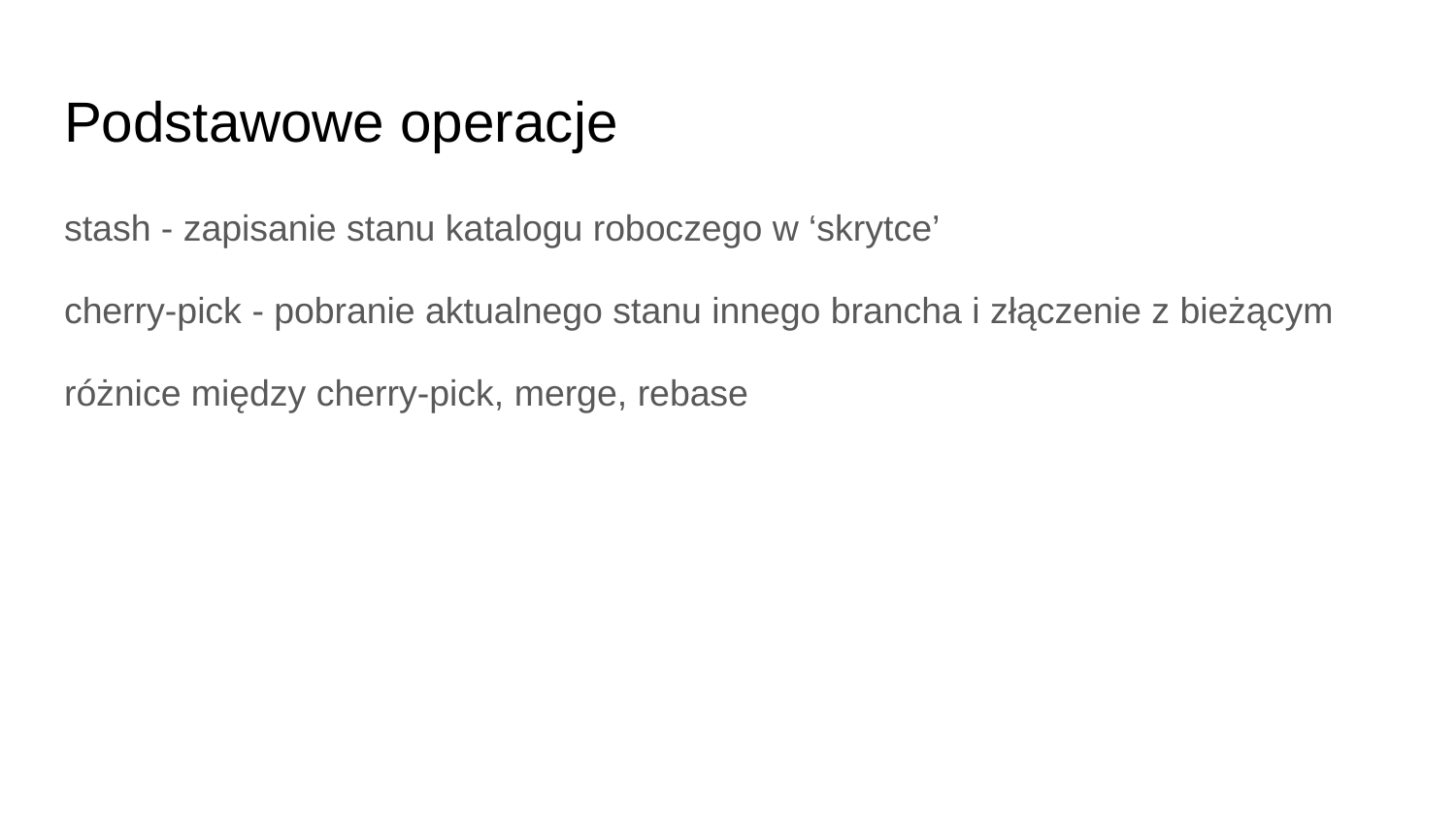

# Podstawowe operacje
stash - zapisanie stanu katalogu roboczego w ‘skrytce’
cherry-pick - pobranie aktualnego stanu innego brancha i złączenie z bieżącym
różnice między cherry-pick, merge, rebase